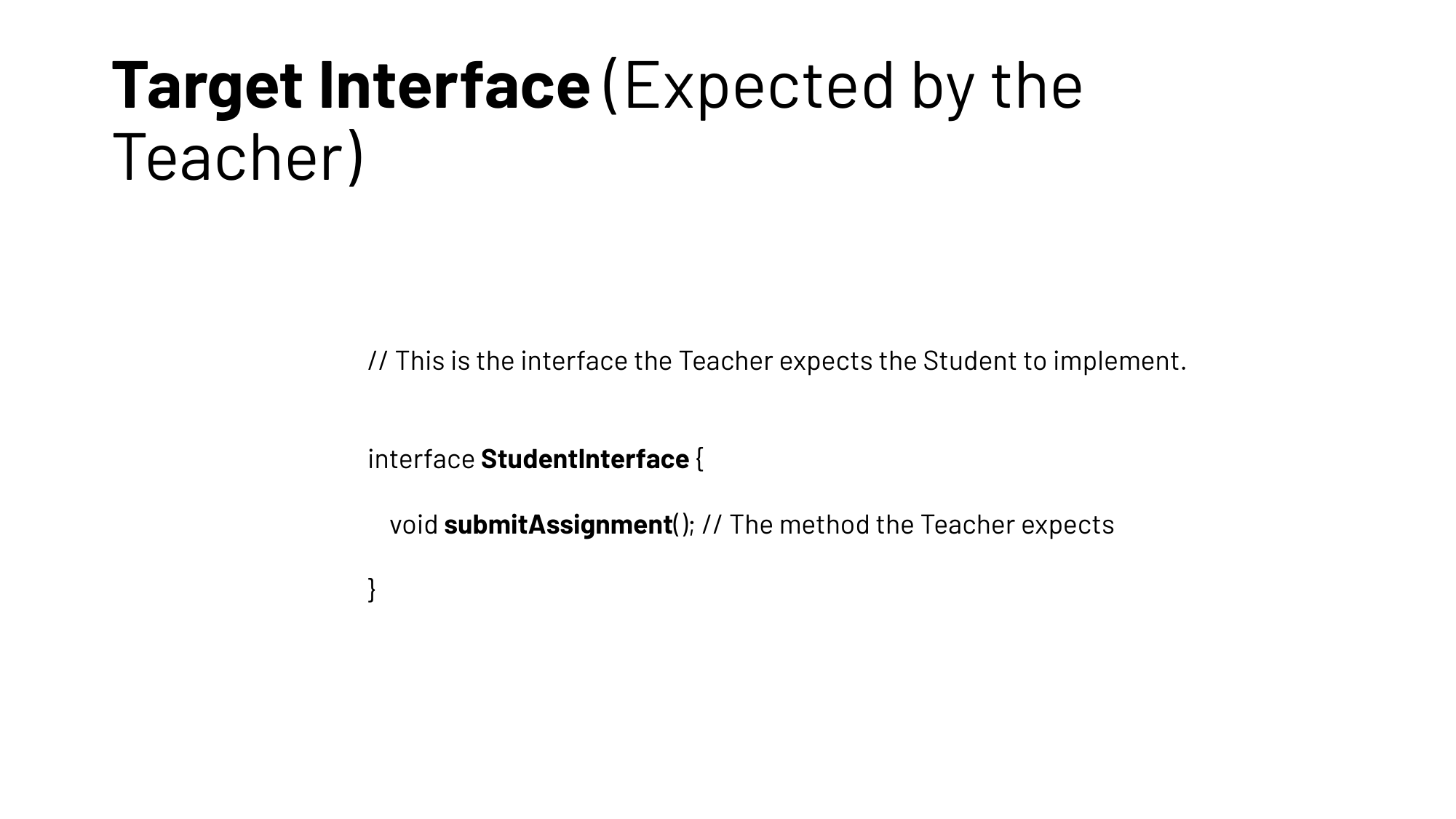

# Target Interface (Expected by the Teacher)
// This is the interface the Teacher expects the Student to implement.

interface StudentInterface {

    void submitAssignment(); // The method the Teacher expects

}